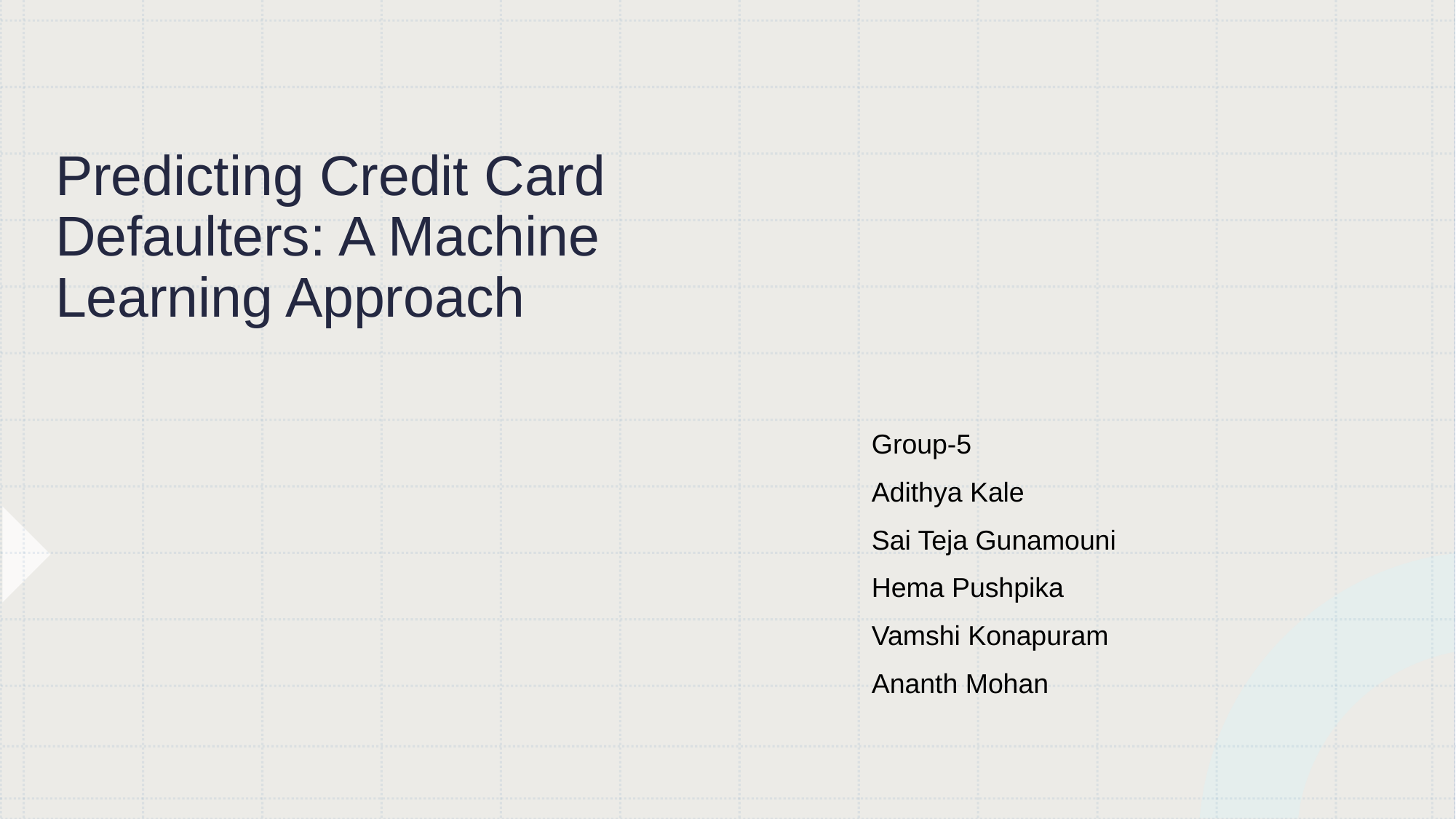

# Predicting Credit Card Defaulters: A Machine Learning Approach
Group-5
Adithya Kale
Sai Teja Gunamouni
Hema Pushpika
Vamshi Konapuram
Ananth Mohan